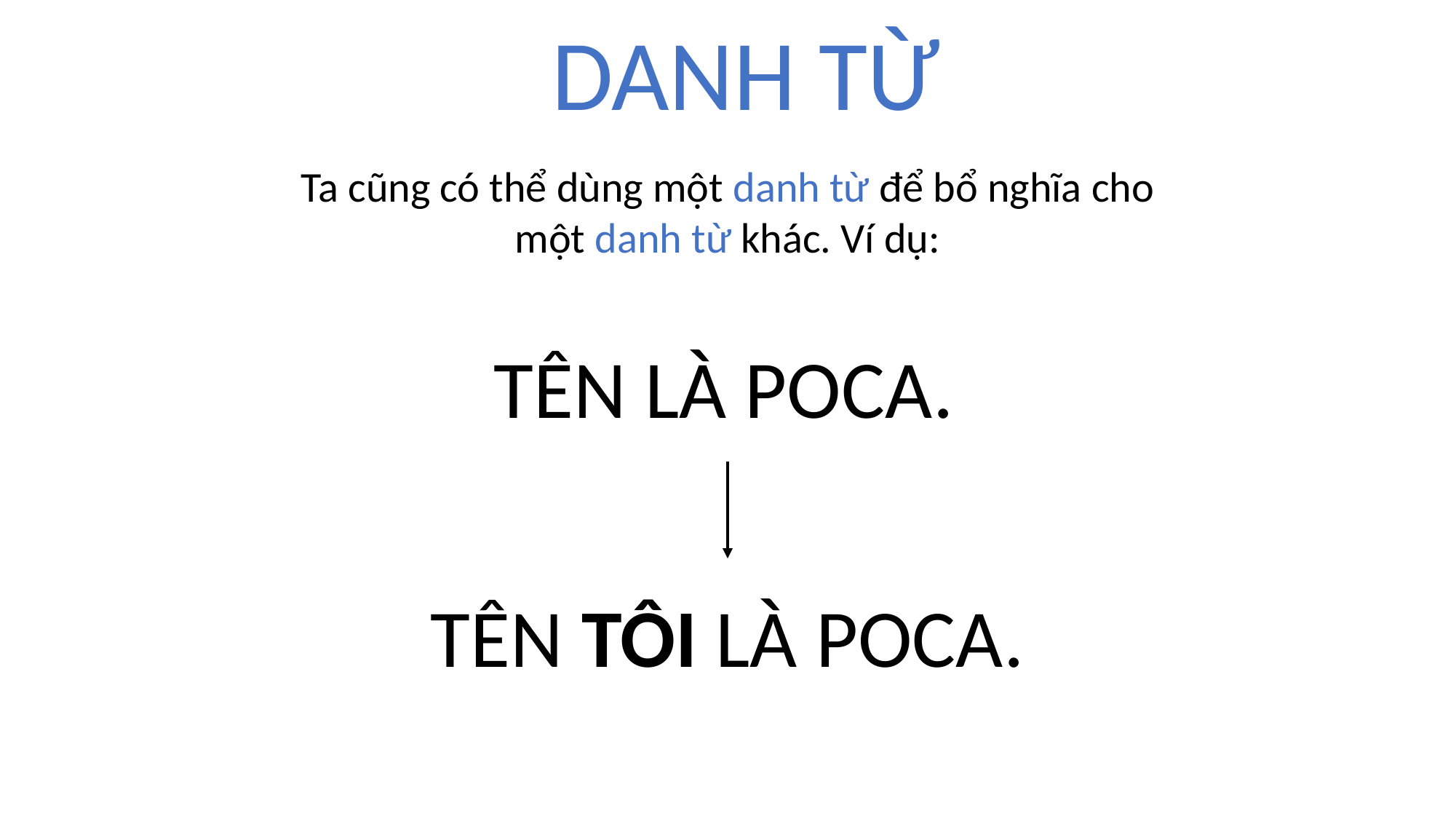

DANH TỪ
Ta cũng có thể dùng một danh từ để bổ nghĩa cho một danh từ khác. Ví dụ:
TÊN LÀ POCA.
TÊN TÔI LÀ POCA.